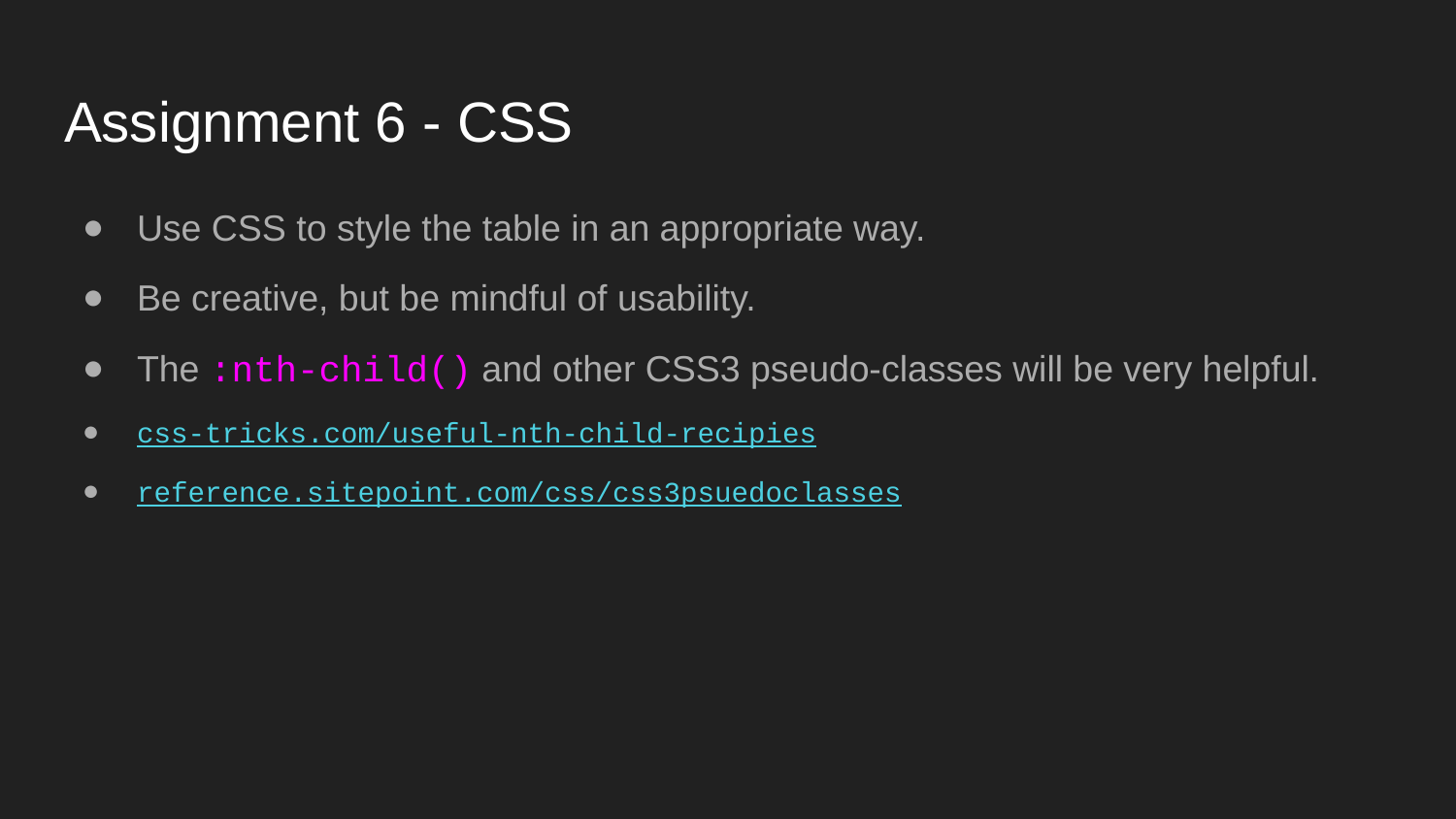

# Assignment 6 - CSS
Use CSS to style the table in an appropriate way.
Be creative, but be mindful of usability.
The :nth-child() and other CSS3 pseudo-classes will be very helpful.
css-tricks.com/useful-nth-child-recipies
reference.sitepoint.com/css/css3psuedoclasses